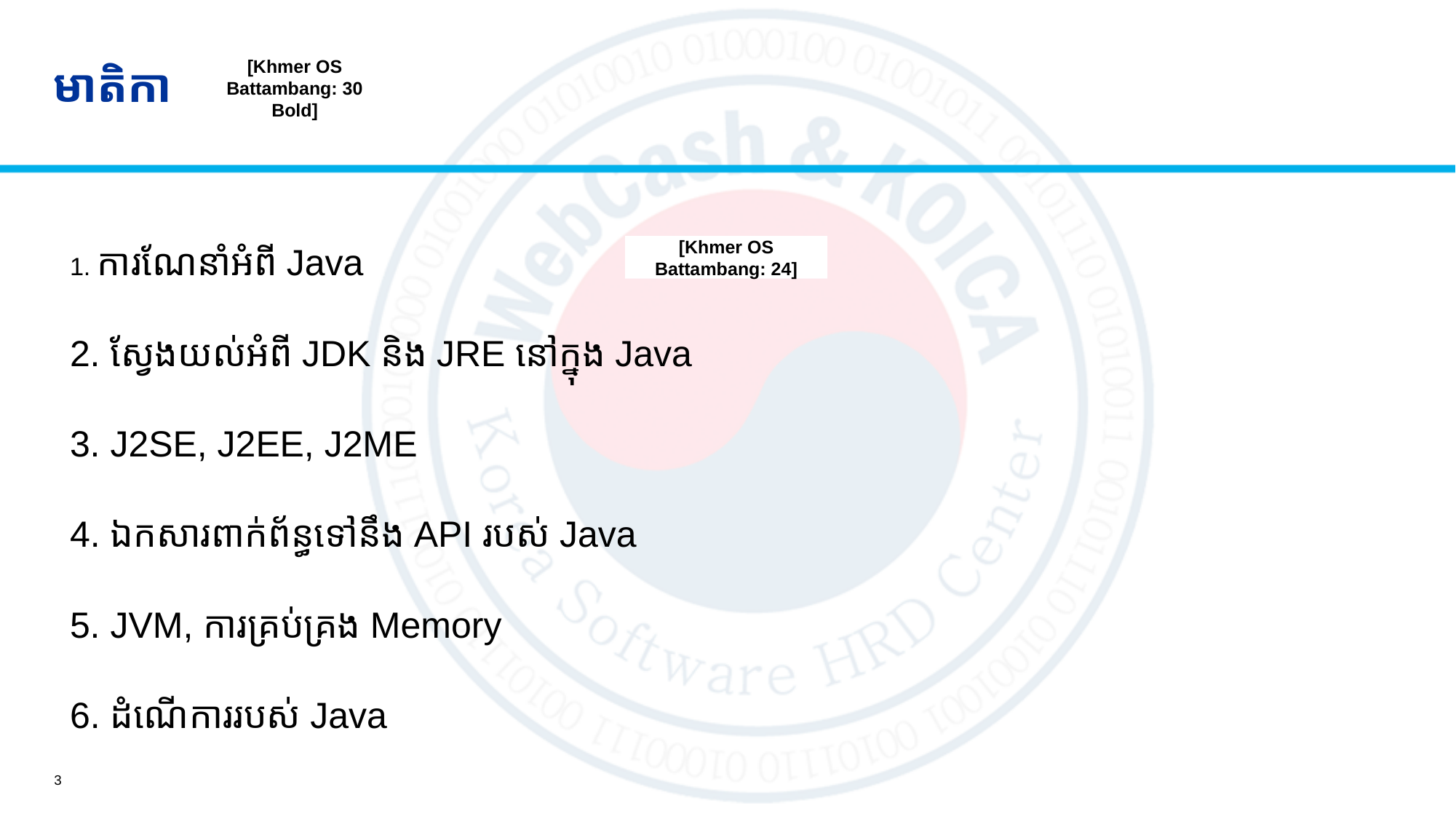

# មាតិកា
[Khmer OS Battambang: 30 Bold]
1. ការណែនាំអំពី​ Java
2. ស្វែងយល់អំពី JDK និង JRE នៅក្នុង​ Java
3. J2SE, J2EE, J2ME
4. ឯកសារពាក់ព័ន្ធទៅនឹង API របស់ Java
5. JVM,​ ការគ្រប់គ្រង Memory
6. ដំណើការរបស់ Java
[Khmer OS Battambang: 24]
3